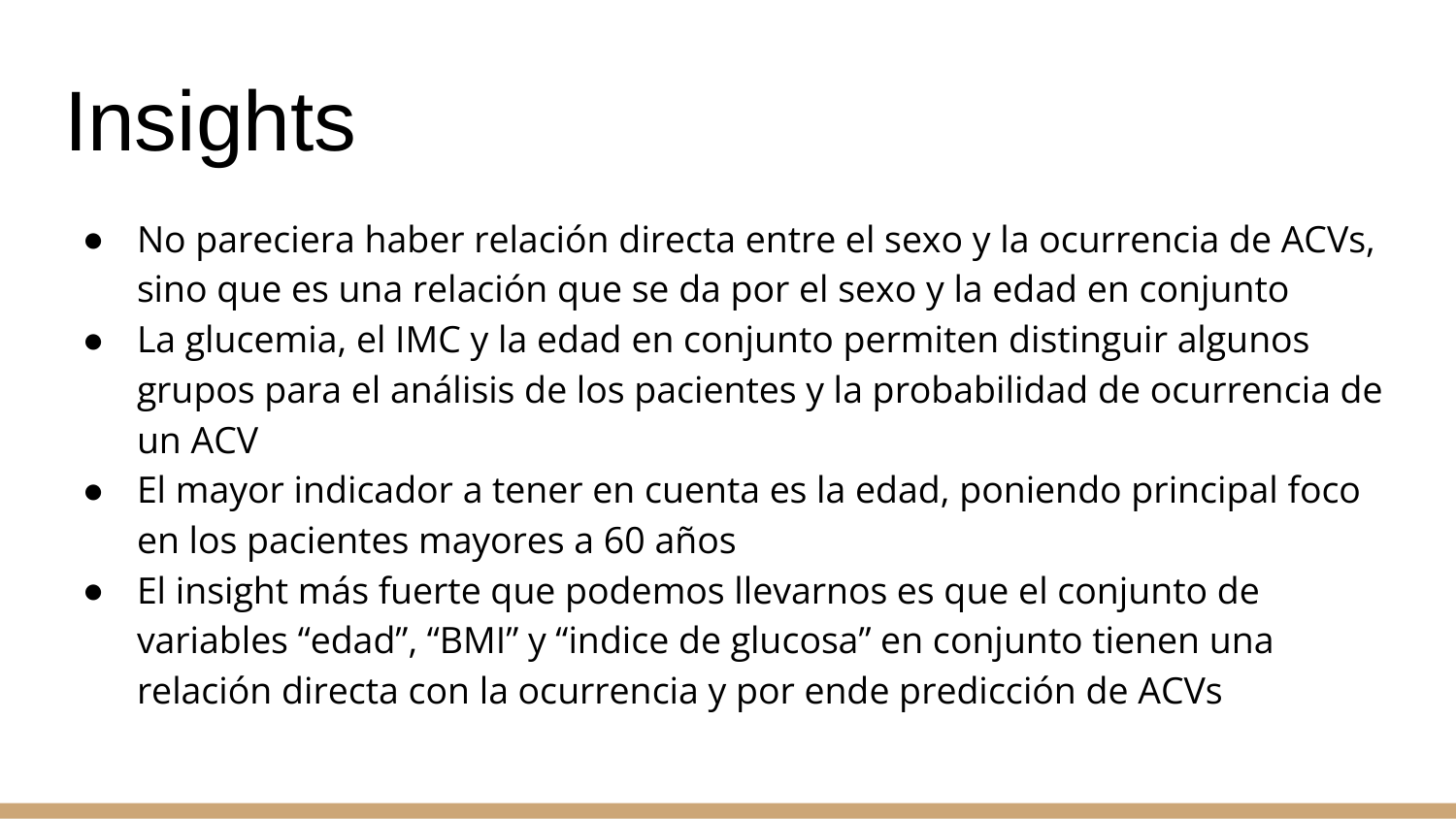

# Insights
No pareciera haber relación directa entre el sexo y la ocurrencia de ACVs, sino que es una relación que se da por el sexo y la edad en conjunto
La glucemia, el IMC y la edad en conjunto permiten distinguir algunos grupos para el análisis de los pacientes y la probabilidad de ocurrencia de un ACV
El mayor indicador a tener en cuenta es la edad, poniendo principal foco en los pacientes mayores a 60 años
El insight más fuerte que podemos llevarnos es que el conjunto de variables “edad”, “BMI” y “indice de glucosa” en conjunto tienen una relación directa con la ocurrencia y por ende predicción de ACVs